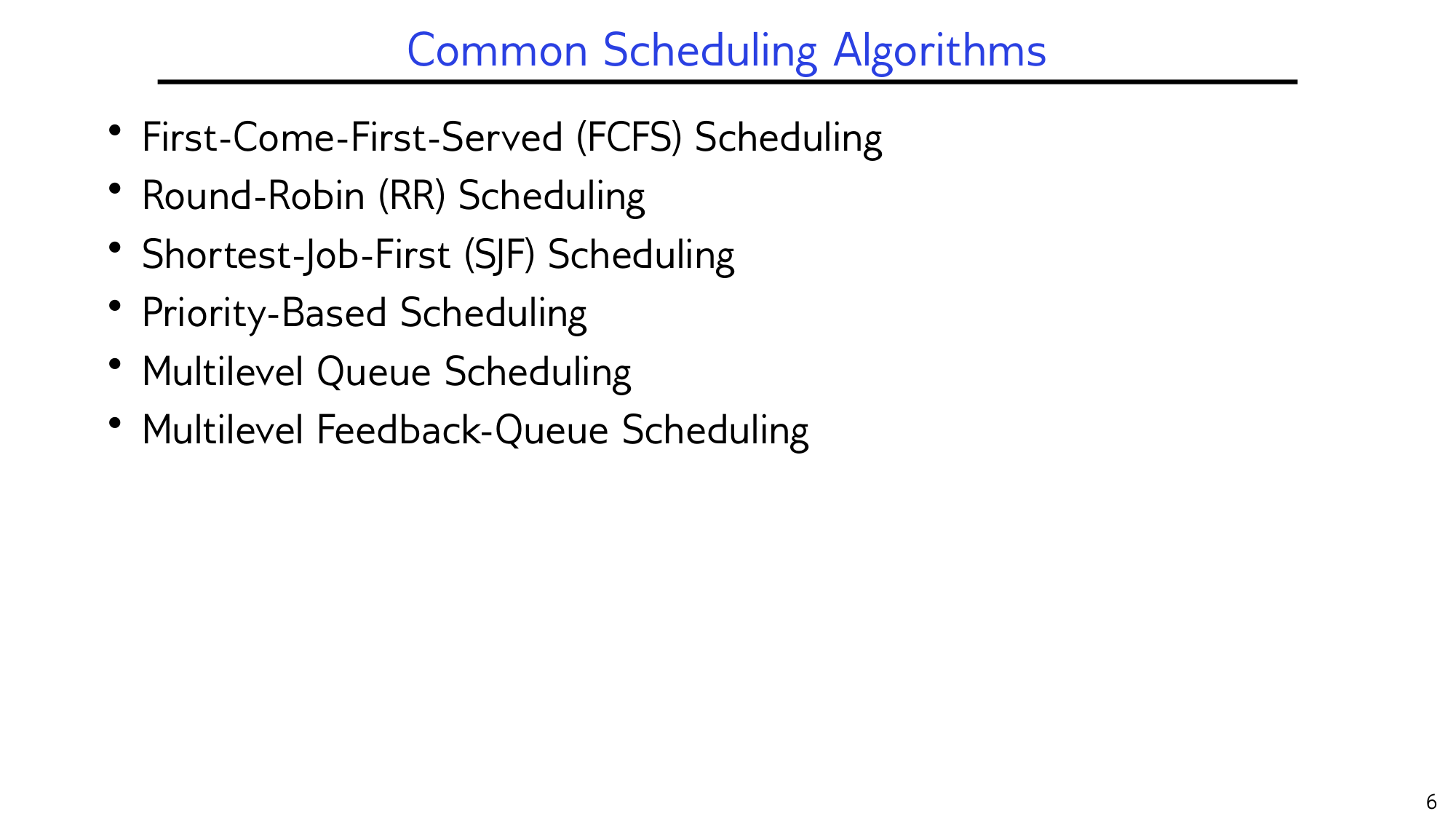

# Common Scheduling Algorithms
First-Come-First-Served (FCFS) Scheduling
Round-Robin (RR) Scheduling
Shortest-Job-First (SJF) Scheduling
Priority-Based Scheduling
Multilevel Queue Scheduling
Multilevel Feedback-Queue Scheduling